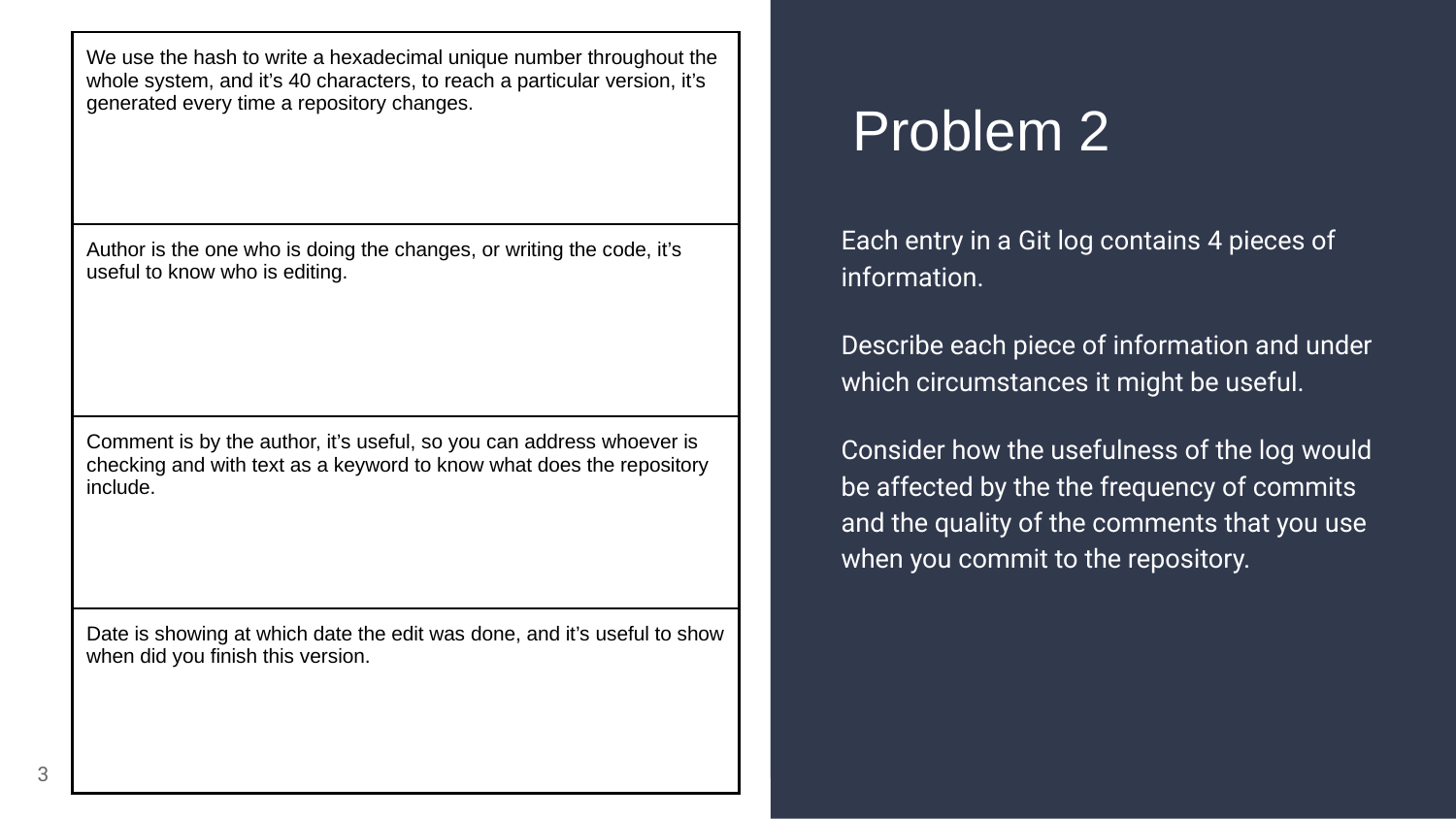

| We use the hash to write a hexadecimal unique number throughout the whole system, and it’s 40 characters, to reach a particular version, it’s generated every time a repository changes. |
| --- |
| Author is the one who is doing the changes, or writing the code, it’s useful to know who is editing. |
| Comment is by the author, it’s useful, so you can address whoever is checking and with text as a keyword to know what does the repository include. |
| Date is showing at which date the edit was done, and it’s useful to show when did you finish this version. |
# Problem 2
Each entry in a Git log contains 4 pieces of information.
Describe each piece of information and under which circumstances it might be useful.
Consider how the usefulness of the log would be affected by the the frequency of commits and the quality of the comments that you use when you commit to the repository.
3